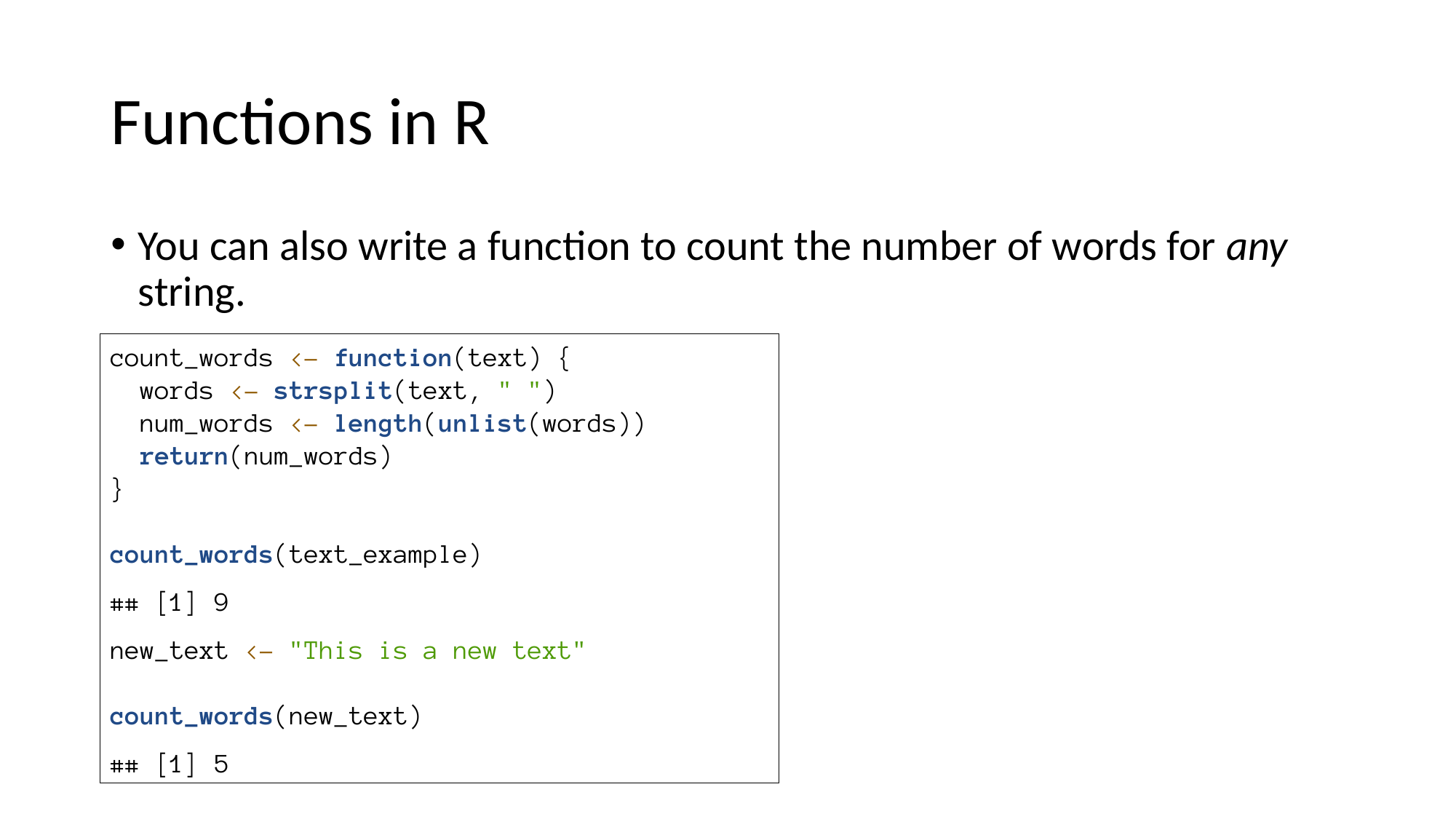

# Functions in R
You can also write a function to count the number of words for any string.
count_words <- function(text) {
  words <- strsplit(text, " ")
  num_words <- length(unlist(words))
  return(num_words)
}
count_words(text_example)
## [1] 9
new_text <- "This is a new text"
count_words(new_text)
## [1] 5